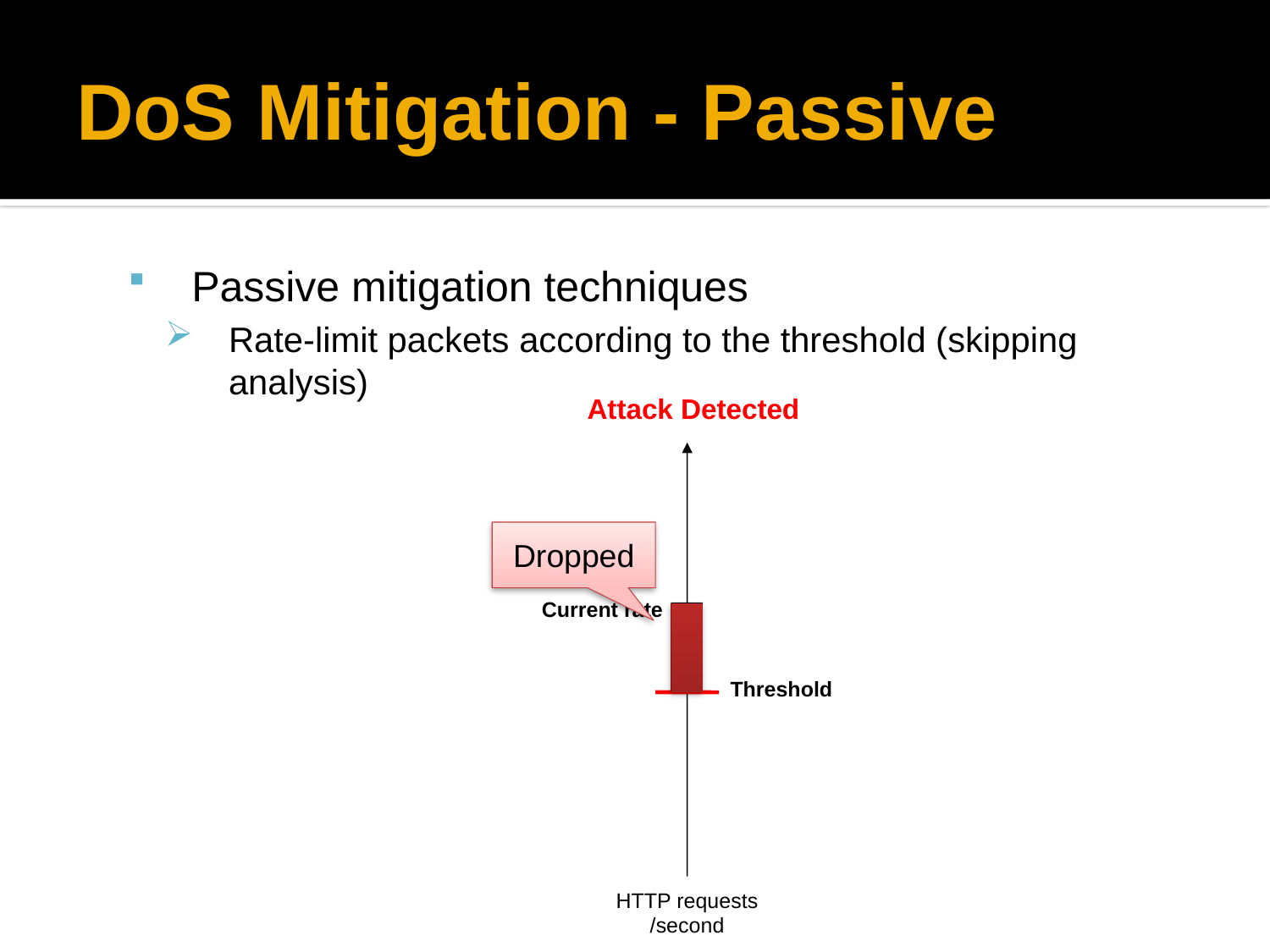

# DoS Mitigation - Passive
Passive mitigation techniques
Rate-limit packets according to the threshold (skipping analysis)

Attack Detected

Dropped
Current rate

Threshold

HTTP requests /second